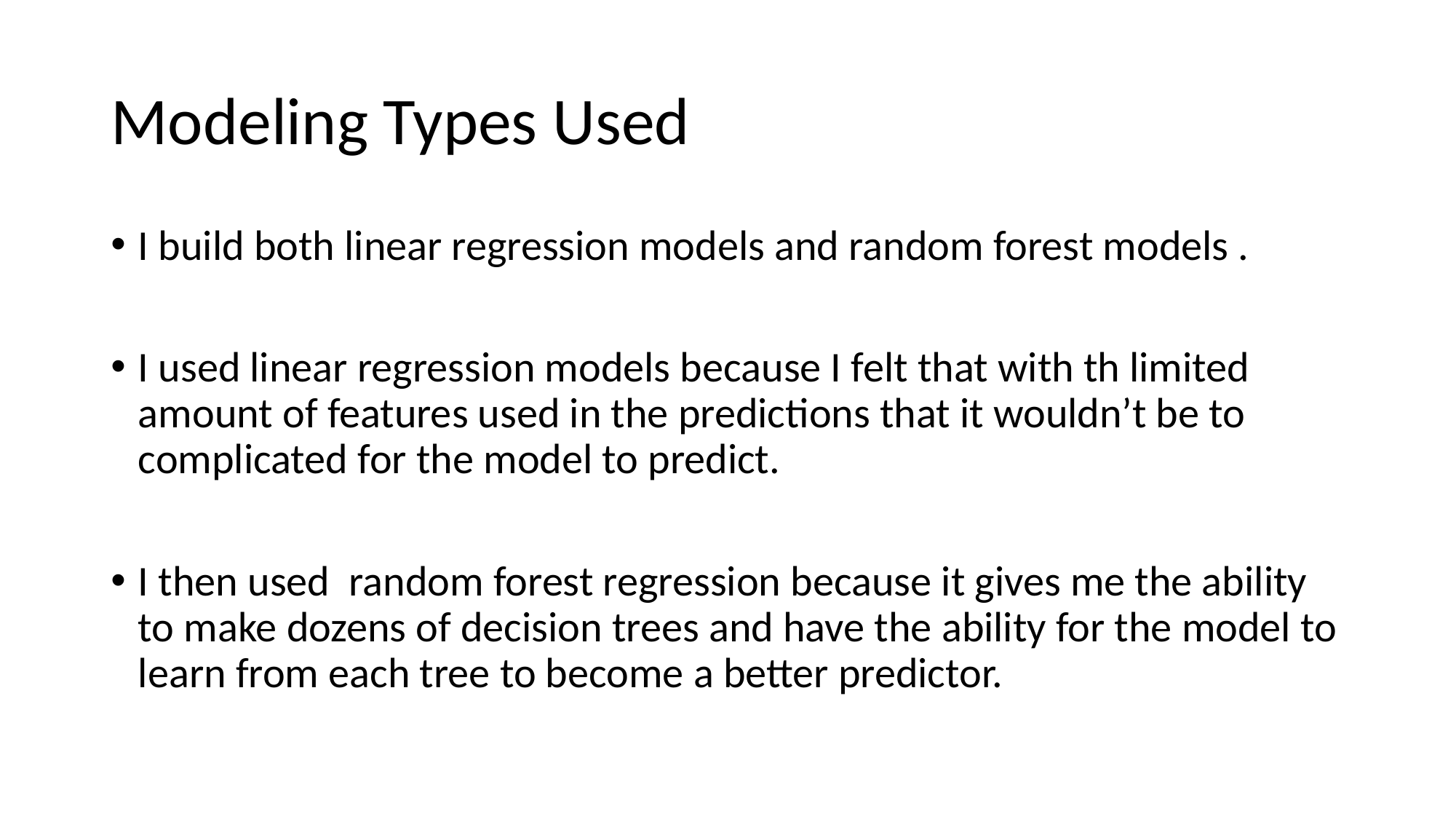

# Modeling Types Used
I build both linear regression models and random forest models .

I used linear regression models because I felt that with th limited amount of features used in the predictions that it wouldn’t be to complicated for the model to predict.

I then used  random forest regression because it gives me the ability to make dozens of decision trees and have the ability for the model to learn from each tree to become a better predictor.